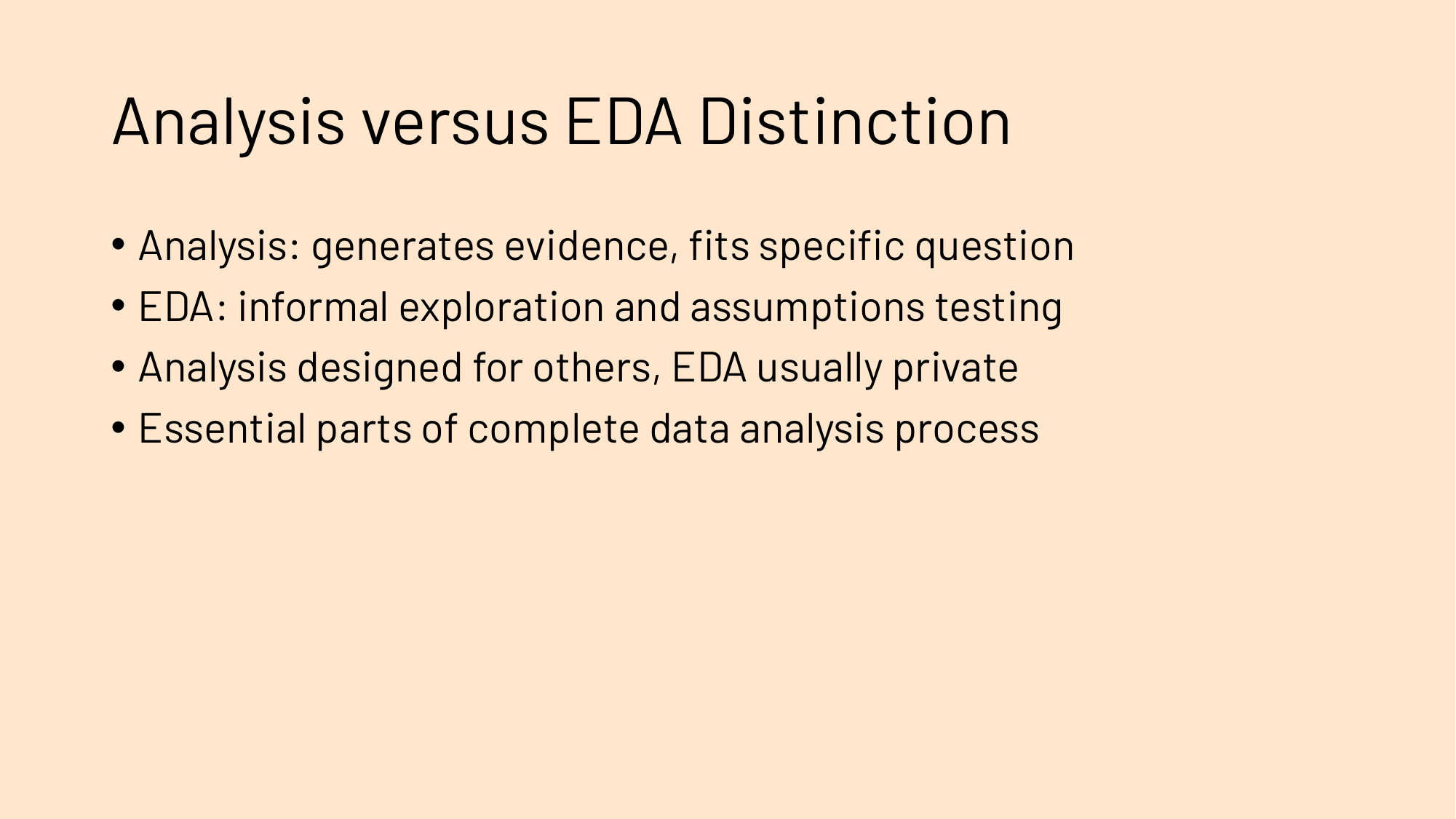

# Analysis versus EDA Distinction
Analysis: generates evidence, fits specific question
EDA: informal exploration and assumptions testing
Analysis designed for others, EDA usually private
Essential parts of complete data analysis process